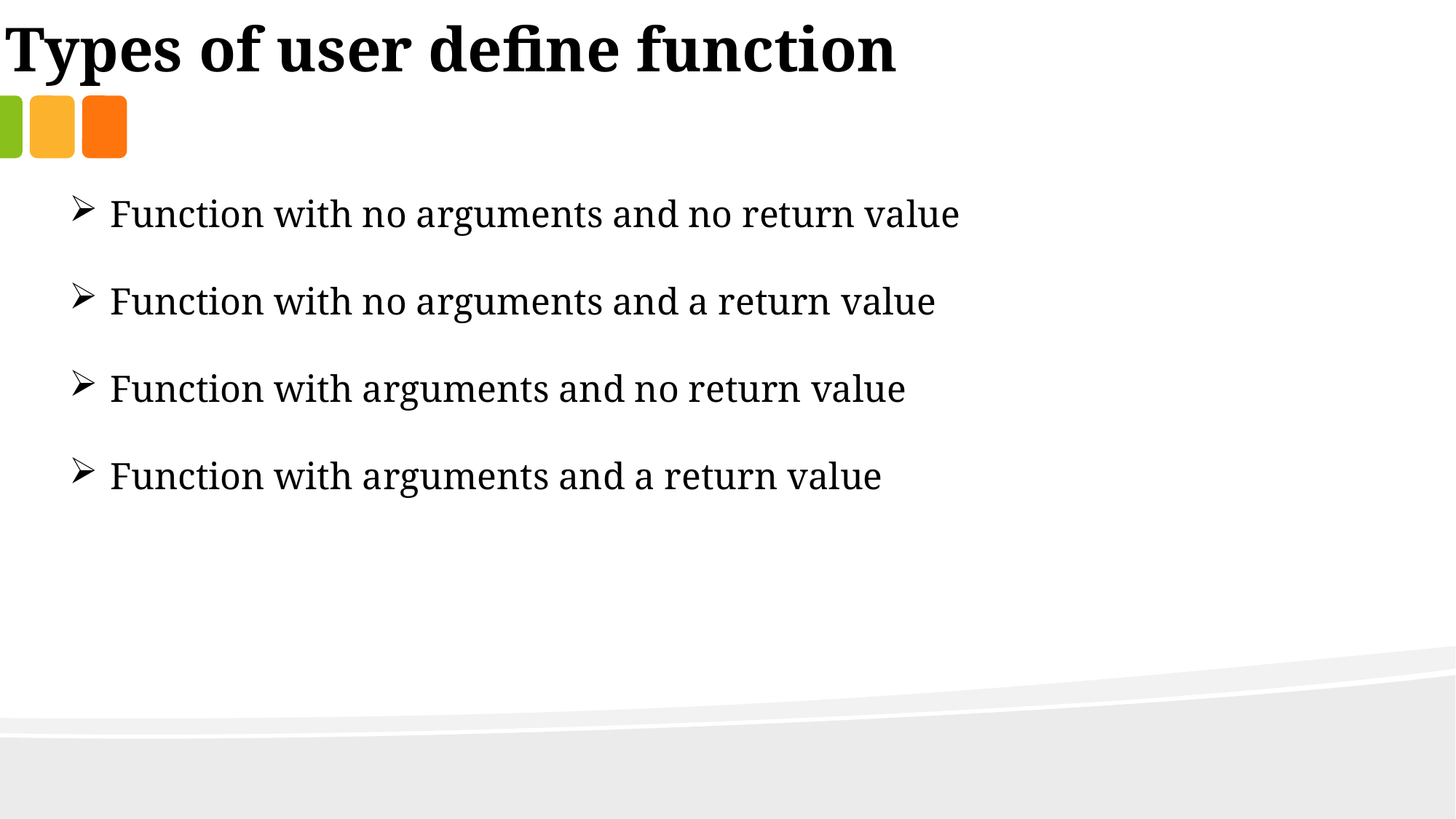

Types of user define function
Function with no arguments and no return value

Function with no arguments and a return value

Function with arguments and no return value

Function with arguments and a return value